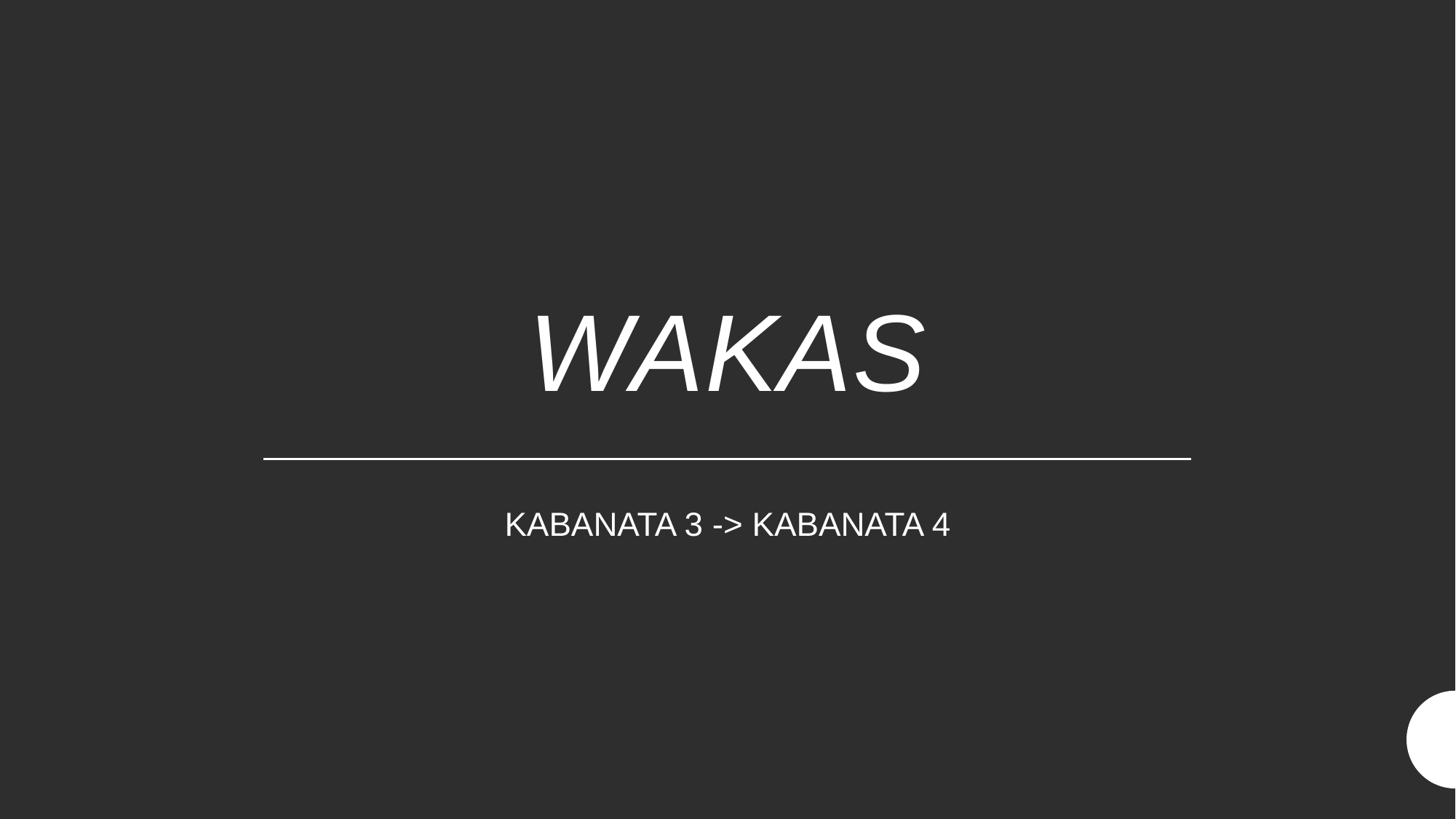

# WAKAS
KABANATA 3 -> KABANATA 4